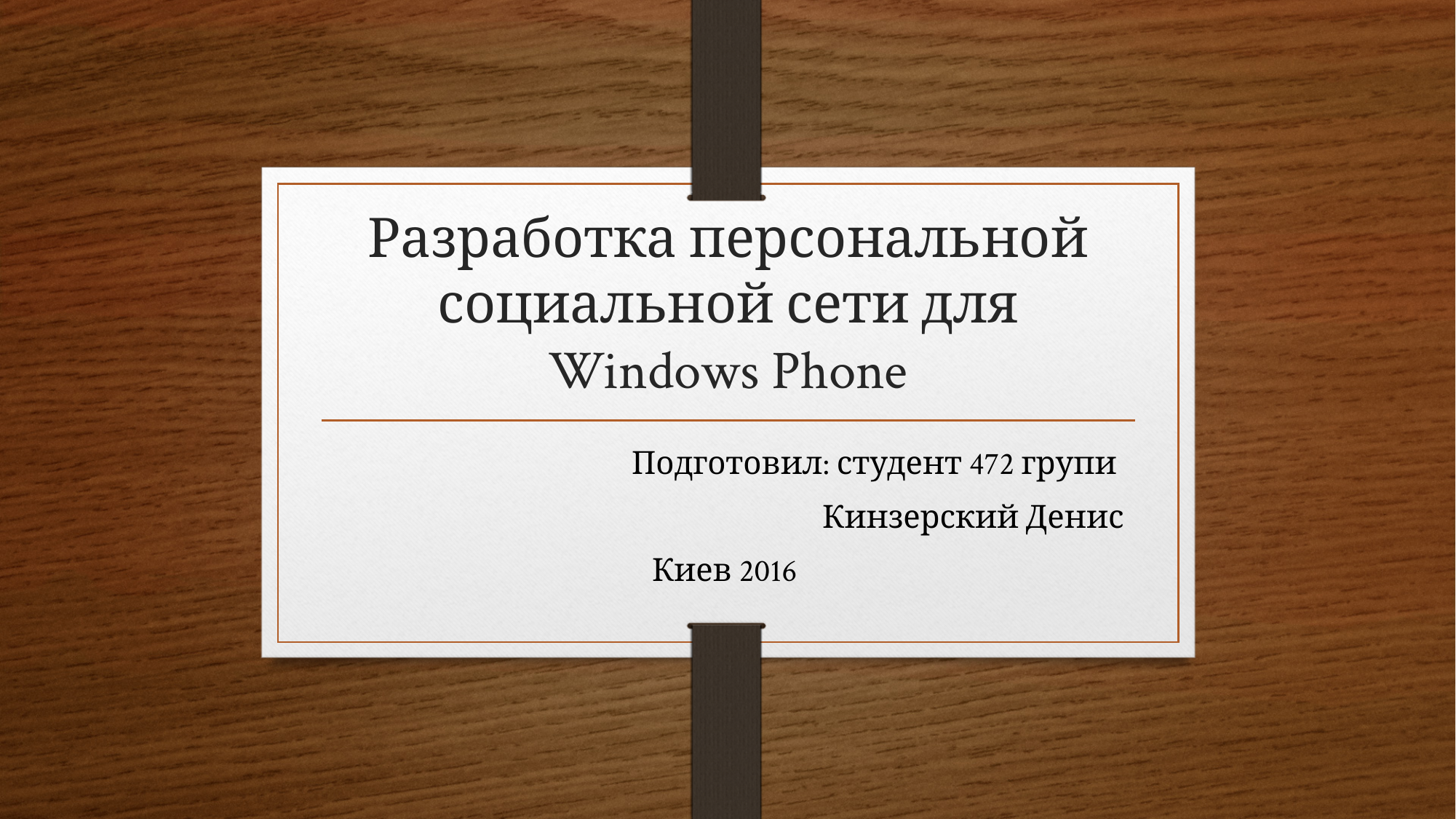

# Разработка персональной социальной сети для Windows Phone
Подготовил: студент 472 групи
Кинзерский Денис
Киев 2016